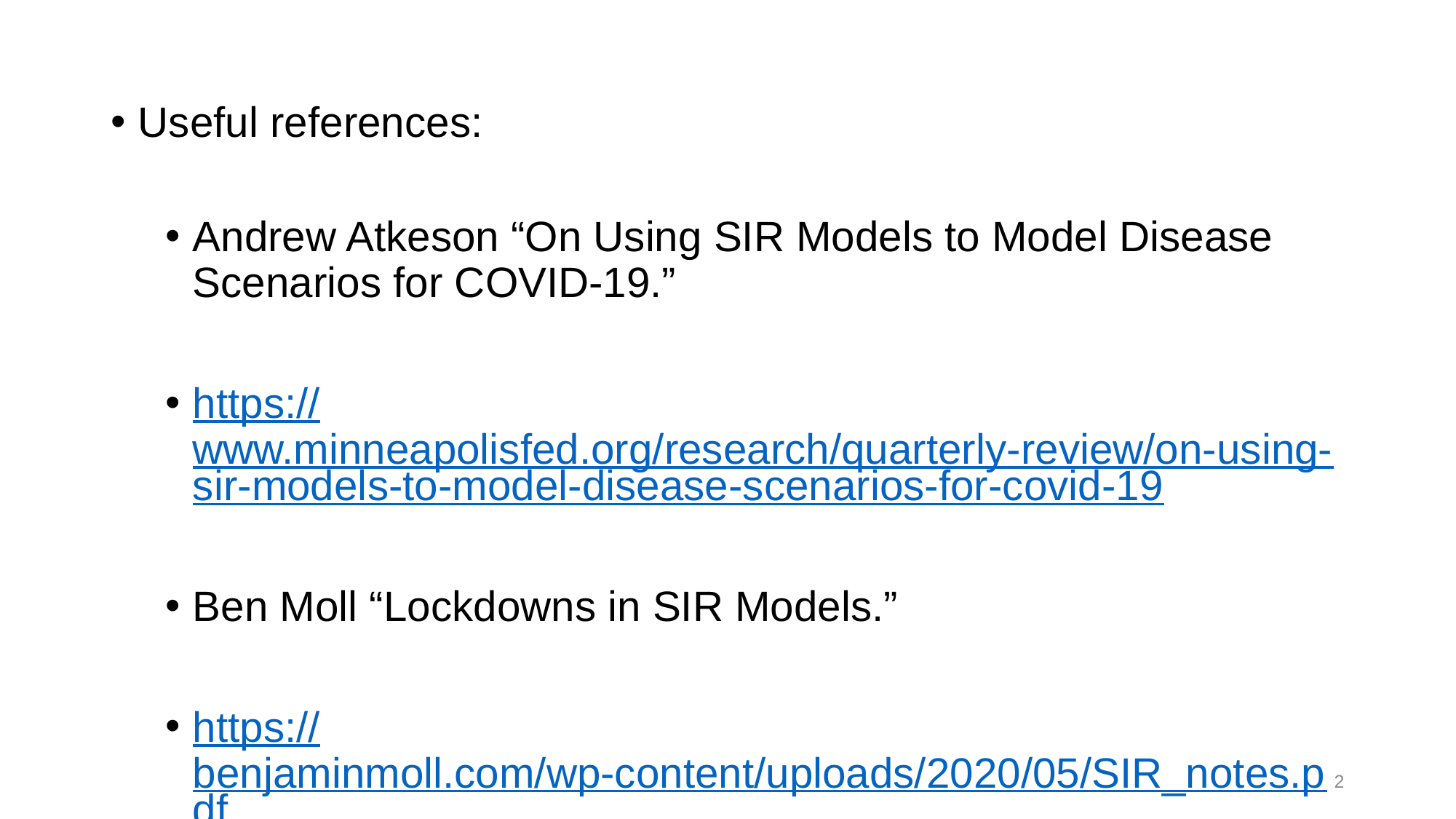

Useful references:

Andrew Atkeson “On Using SIR Models to Model Disease Scenarios for COVID-19.”

https://www.minneapolisfed.org/research/quarterly-review/on-using-sir-models-to-model-disease-scenarios-for-covid-19

Ben Moll “Lockdowns in SIR Models.”

https://benjaminmoll.com/wp-content/uploads/2020/05/SIR_notes.pdf

2